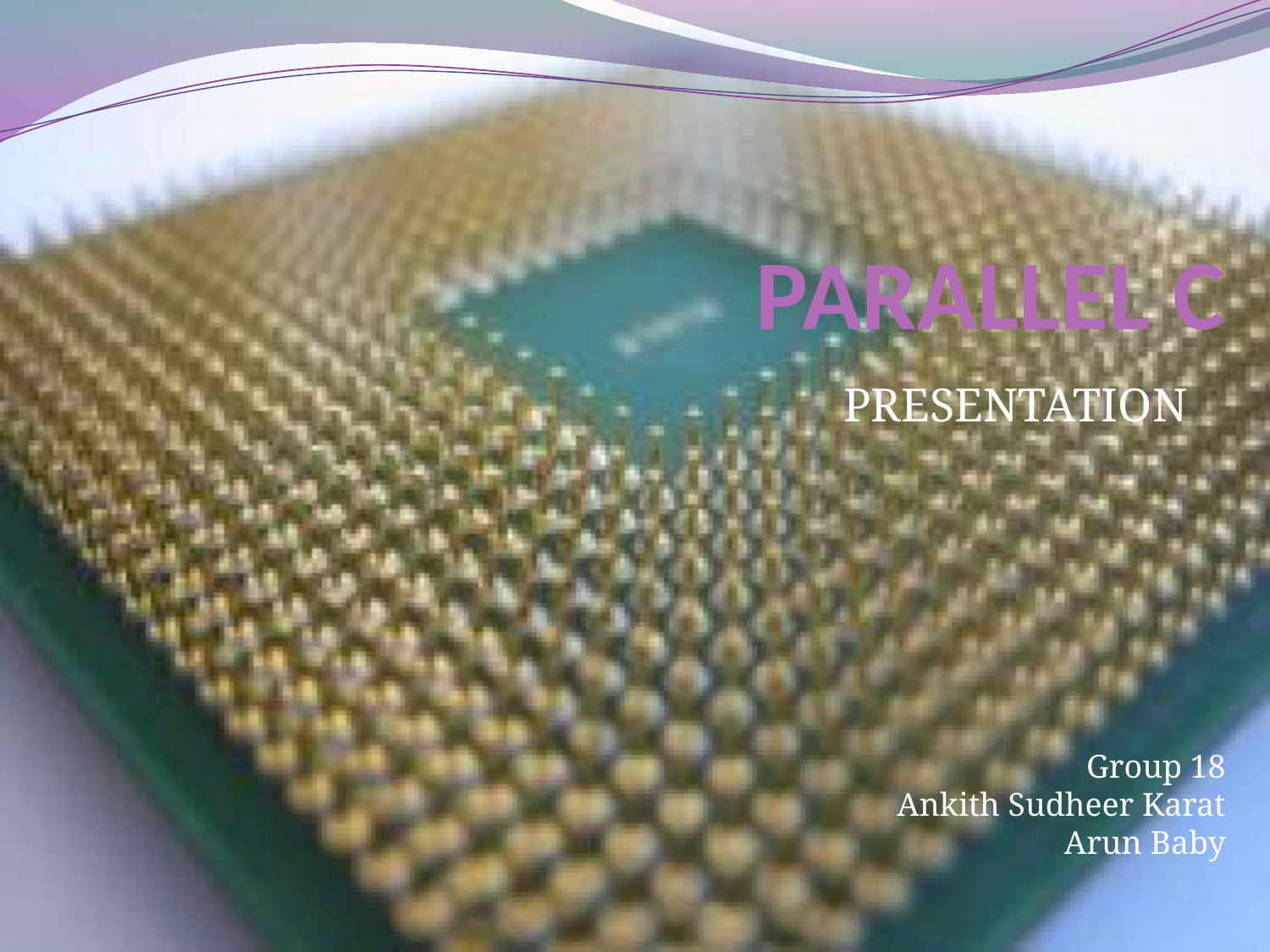

# PARALLEL C
PRESENTATION
Group 18
Ankith Sudheer Karat
Arun Baby